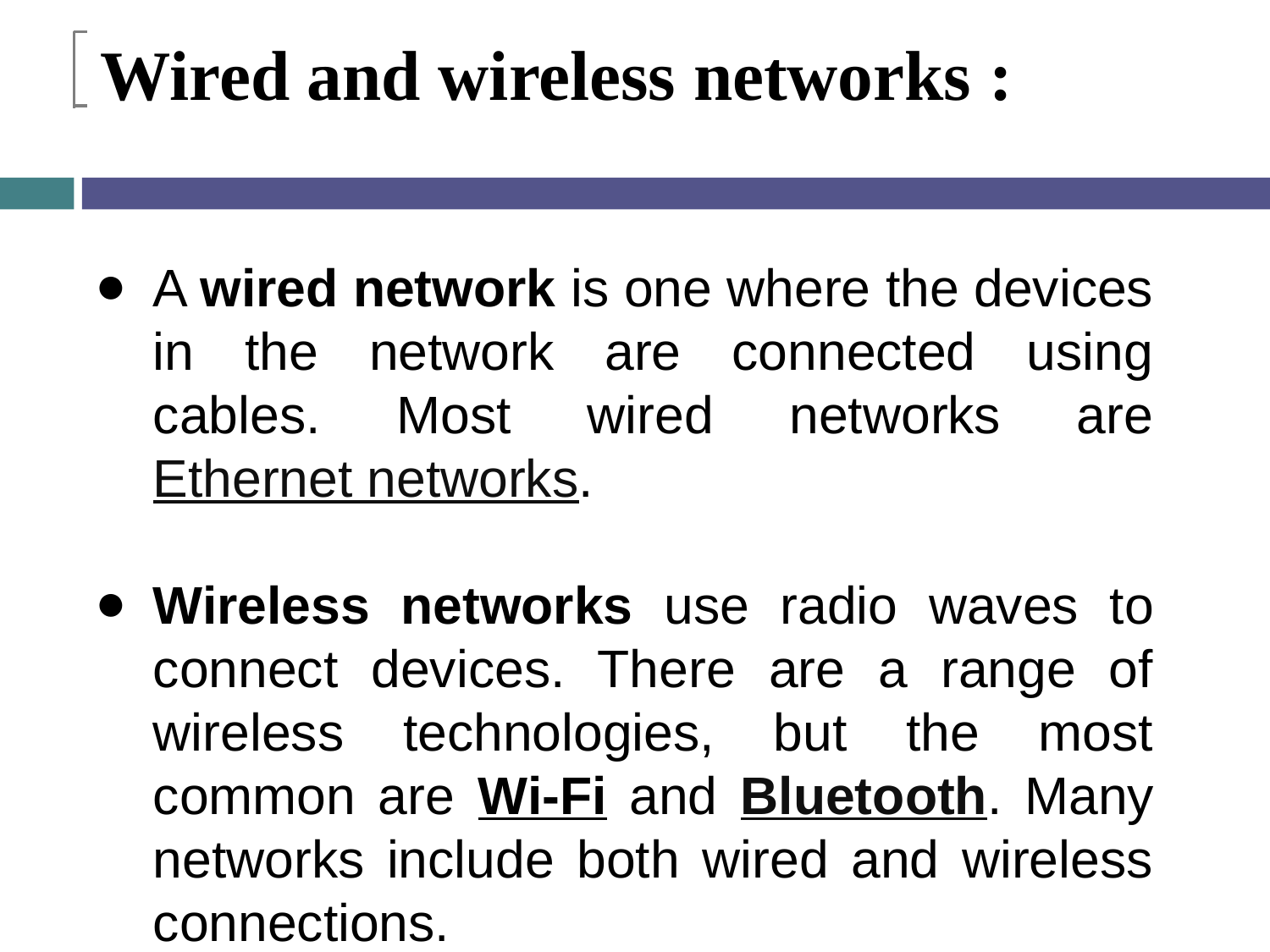

# Wired and wireless networks :
A wired network is one where the devices in the network are connected using cables. Most wired networks are Ethernet networks.

Wireless networks use radio waves to connect devices. There are a range of wireless technologies, but the most common are Wi-Fi and Bluetooth. Many networks include both wired and wireless connections.